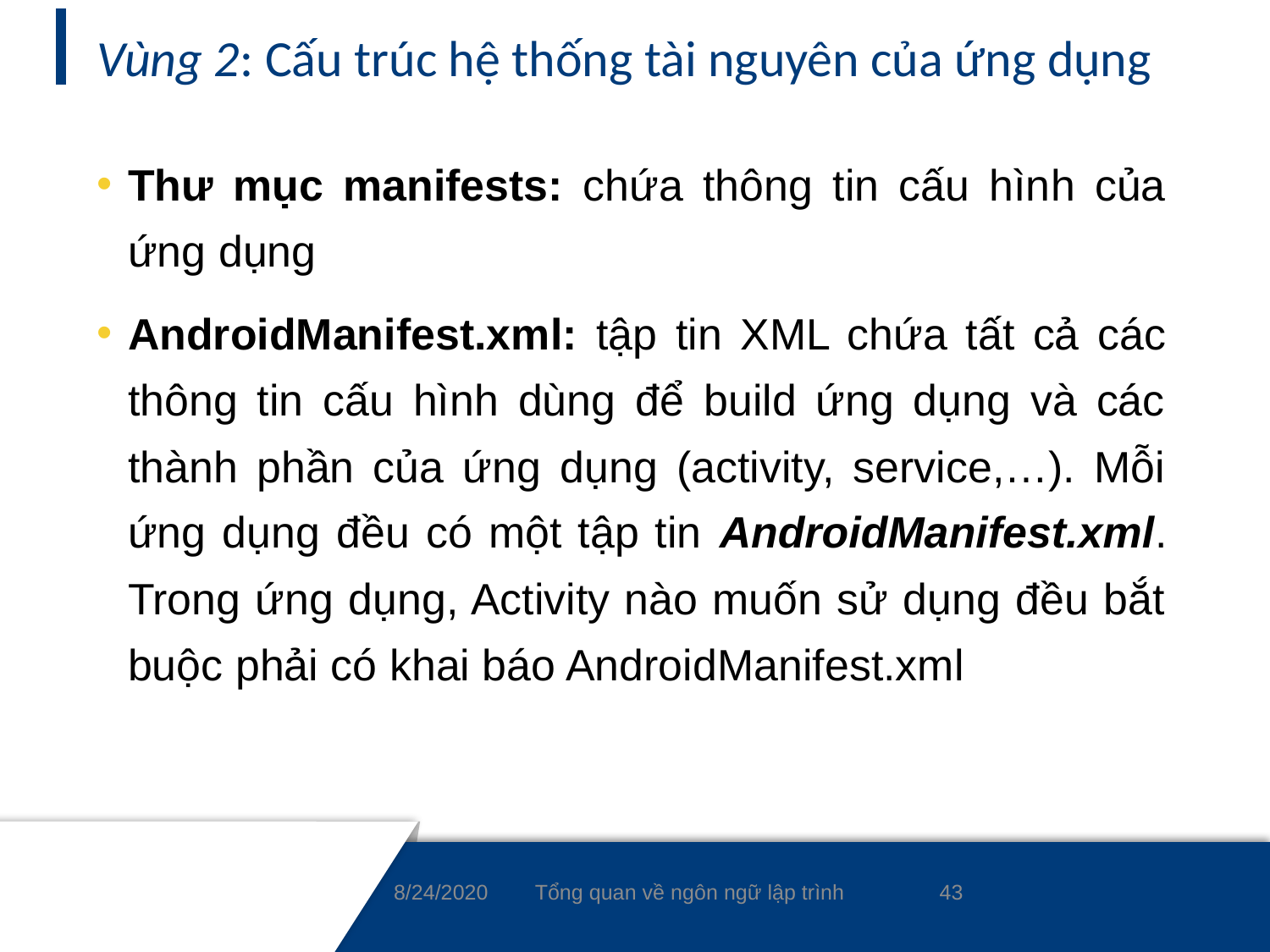

# Vùng 2: Cấu trúc hệ thống tài nguyên của ứng dụng
Thư mục manifests: chứa thông tin cấu hình của ứng dụng
AndroidManifest.xml: tập tin XML chứa tất cả các thông tin cấu hình dùng để build ứng dụng và các thành phần của ứng dụng (activity, service,…). Mỗi ứng dụng đều có một tập tin AndroidManifest.xml. Trong ứng dụng, Activity nào muốn sử dụng đều bắt buộc phải có khai báo AndroidManifest.xml

43
8/24/2020
Tổng quan về ngôn ngữ lập trình